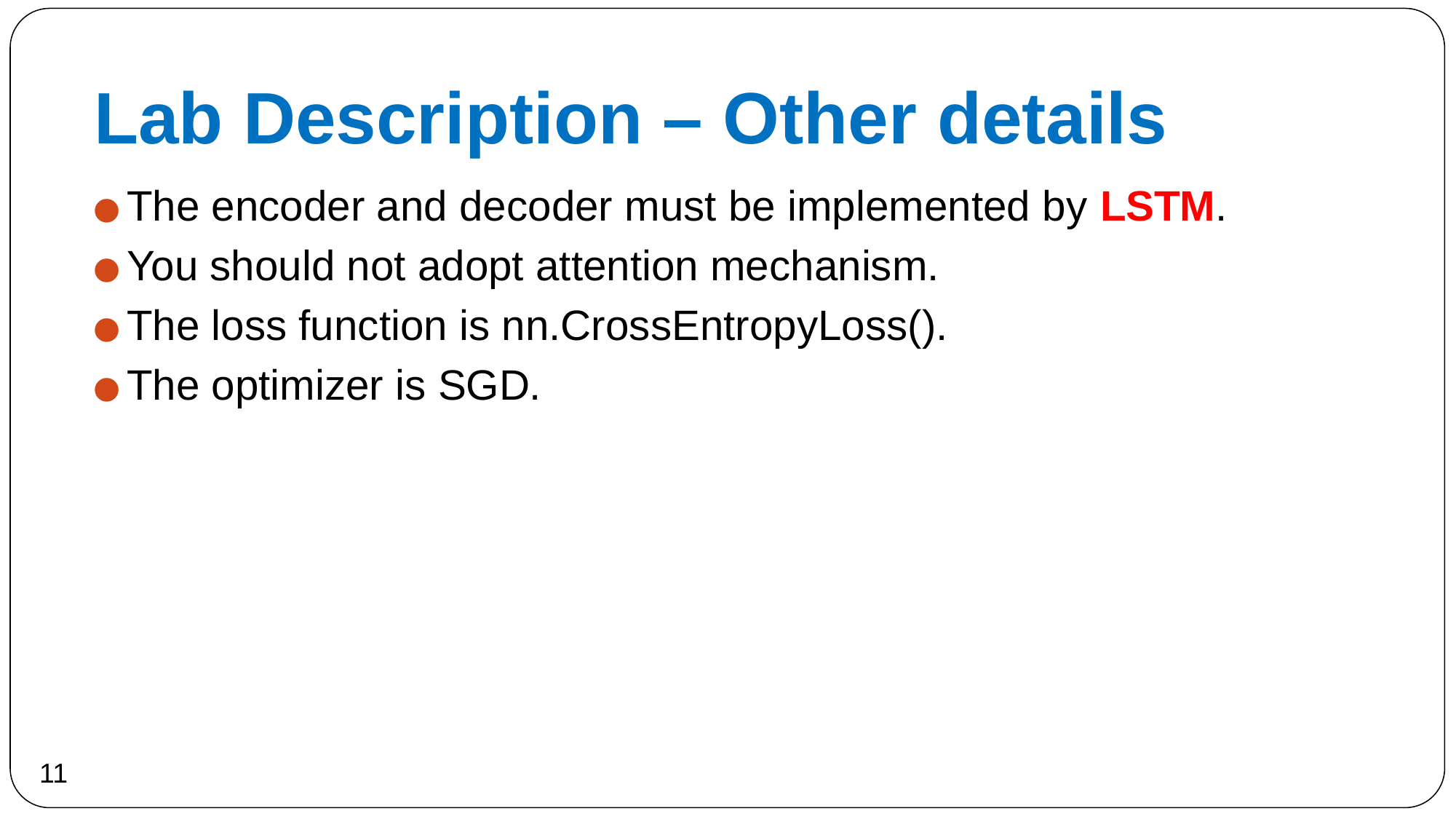

# Lab Description – Other details
The encoder and decoder must be implemented by LSTM.
You should not adopt attention mechanism.
The loss function is nn.CrossEntropyLoss().
The optimizer is SGD.